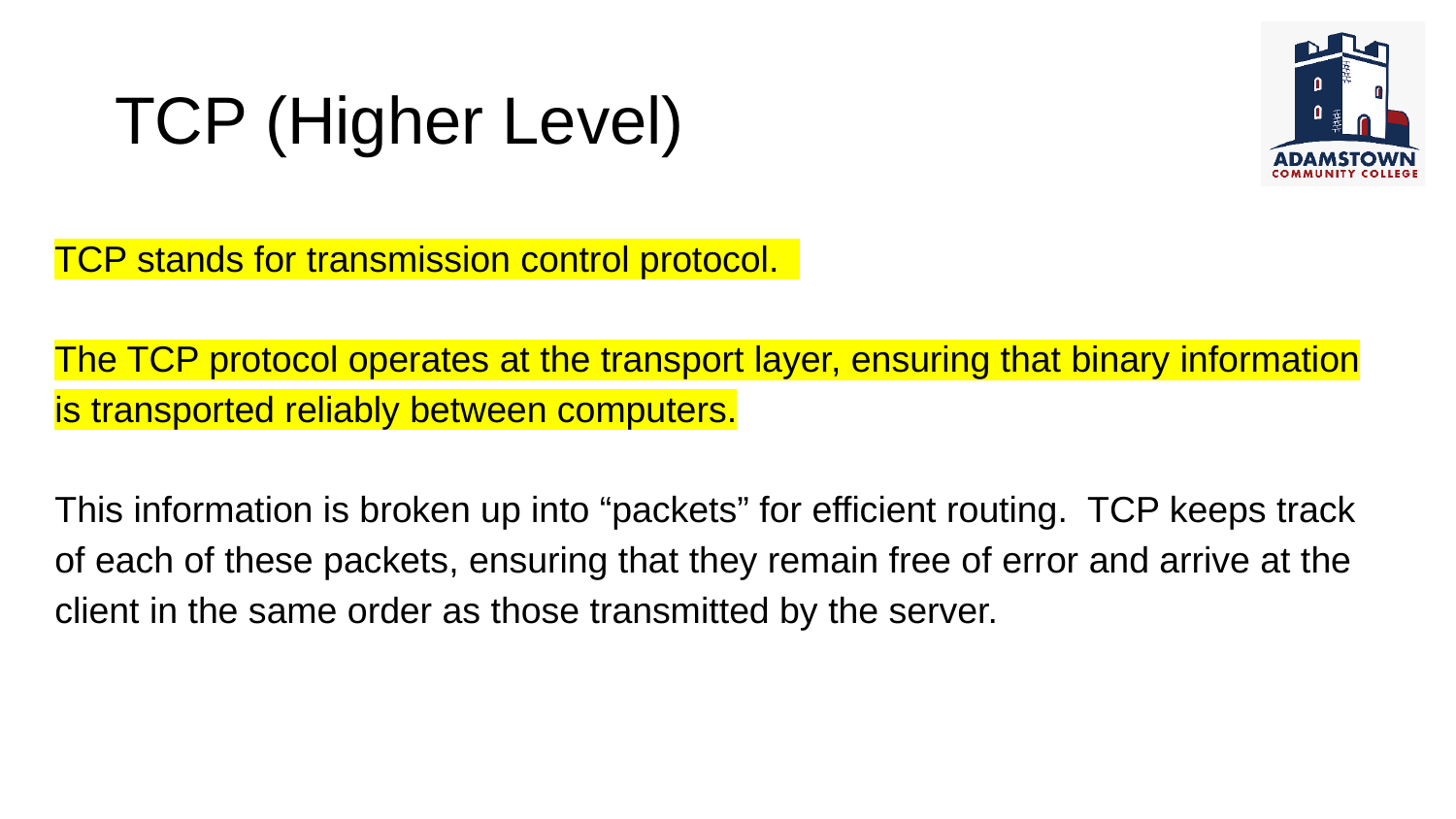

# TCP (Higher Level)
TCP stands for transmission control protocol.

The TCP protocol operates at the transport layer, ensuring that binary information is transported reliably between computers.

This information is broken up into “packets” for efficient routing.  TCP keeps track of each of these packets, ensuring that they remain free of error and arrive at the client in the same order as those transmitted by the server.